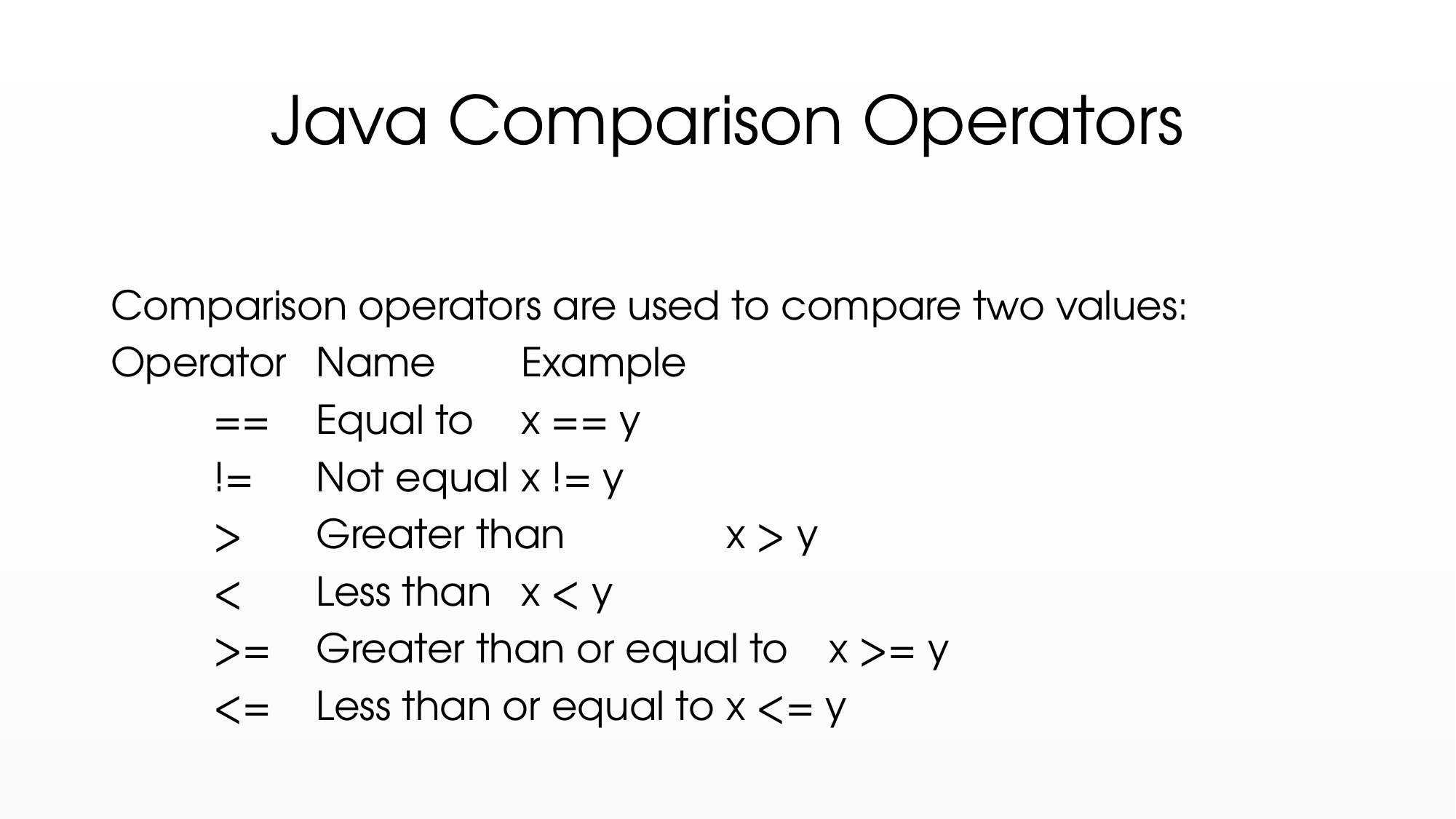

# Java Comparison Operators

Comparison operators are used to compare two values:
Operator 	Name 				Example
	== 	Equal to 				x == y
	!= 	Not equal 				x != y
	> 	Greater than 			x > y
	< 	Less than 				x < y
	>= 	Greater than or equal to 		x >= y
	<= 	Less than or equal to 		x <= y